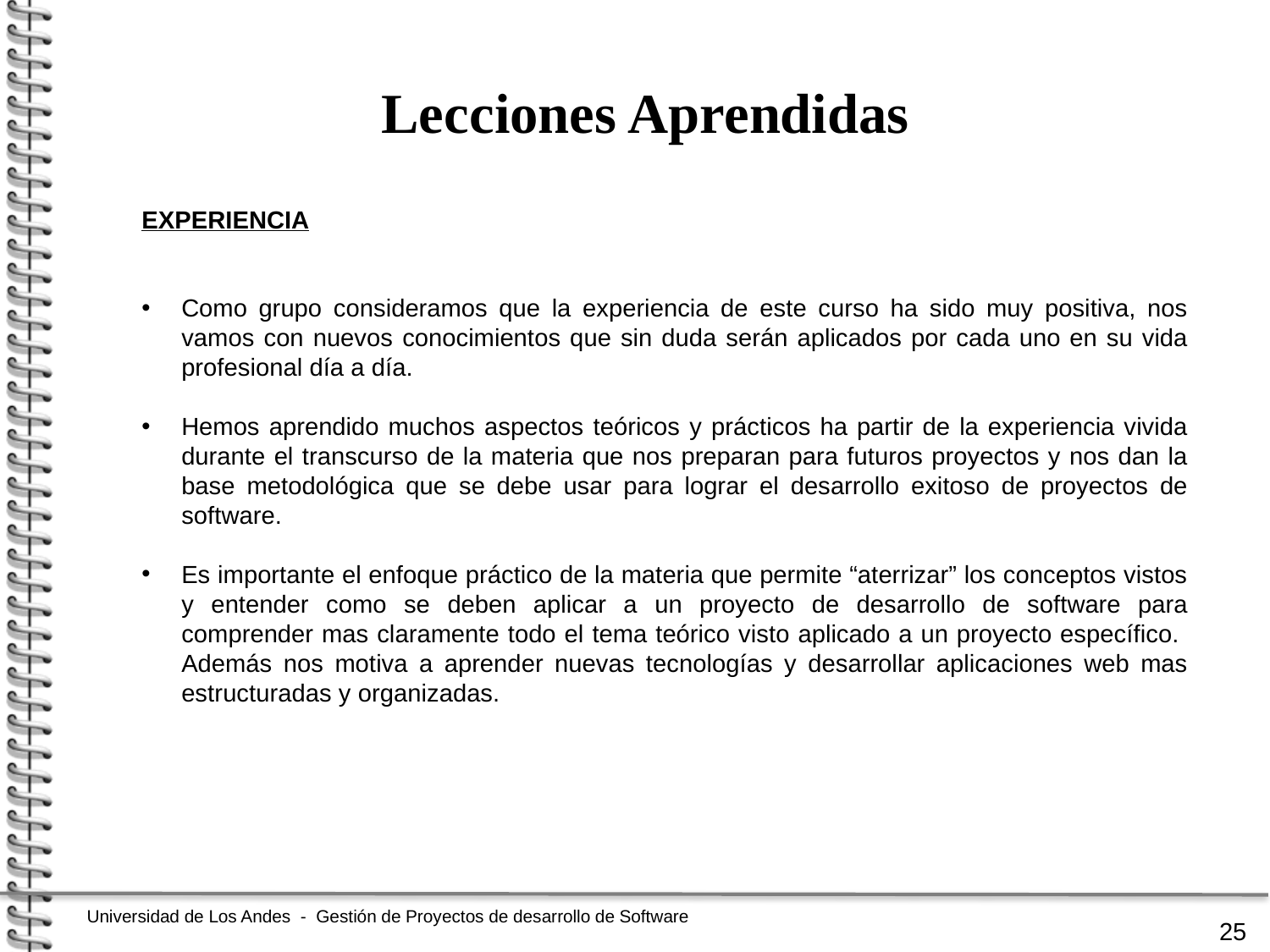

Lecciones Aprendidas
EXPERIENCIA

Como grupo consideramos que la experiencia de este curso ha sido muy positiva, nos vamos con nuevos conocimientos que sin duda serán aplicados por cada uno en su vida profesional día a día.

Hemos aprendido muchos aspectos teóricos y prácticos ha partir de la experiencia vivida durante el transcurso de la materia que nos preparan para futuros proyectos y nos dan la base metodológica que se debe usar para lograr el desarrollo exitoso de proyectos de software.

Es importante el enfoque práctico de la materia que permite “aterrizar” los conceptos vistos y entender como se deben aplicar a un proyecto de desarrollo de software para comprender mas claramente todo el tema teórico visto aplicado a un proyecto específico.  Además nos motiva a aprender nuevas tecnologías y desarrollar aplicaciones web mas estructuradas y organizadas.

25